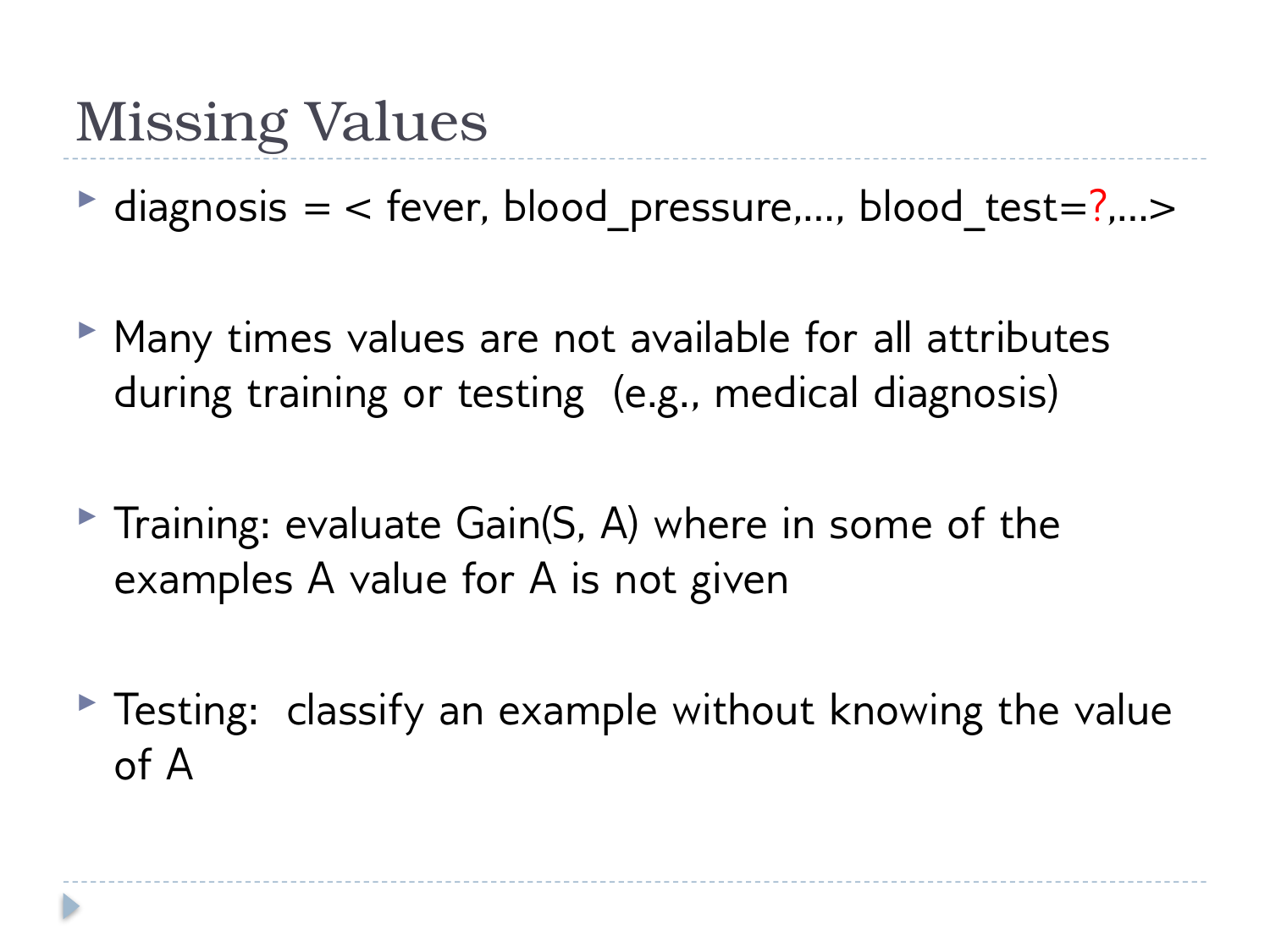

# Missing Values
diagnosis = < fever, blood_pressure,…, blood_test=?,…>

Many times values are not available for all attributes during training or testing  (e.g., medical diagnosis)

Training: evaluate Gain(S, A) where in some of the examples A value for A is not given

Testing:  classify an example without knowing the value of A